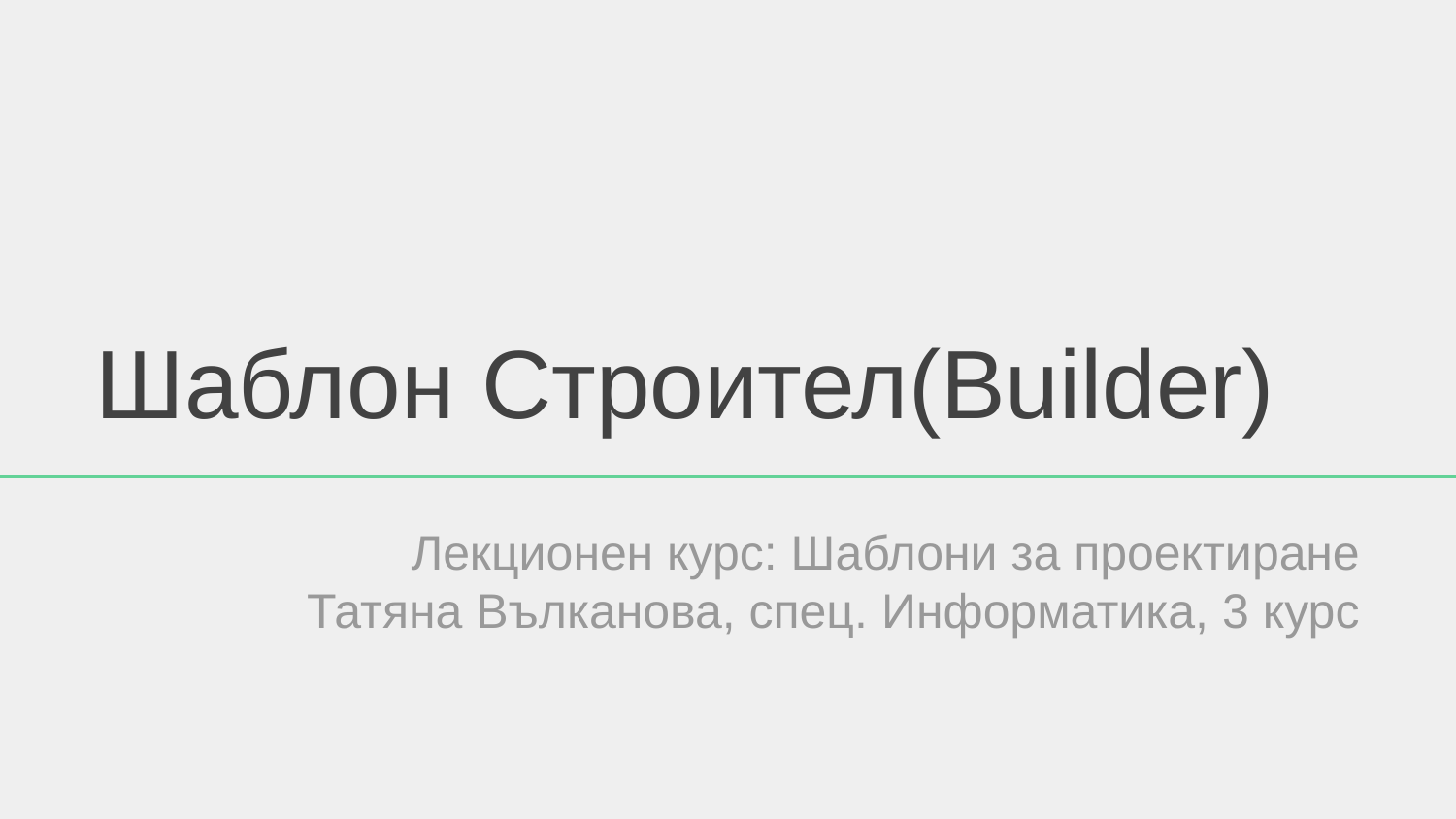

# Шаблон Строител(Builder)
Лекционен курс: Шаблони за проектиране
Татяна Вълканова, спец. Информатика, 3 курс